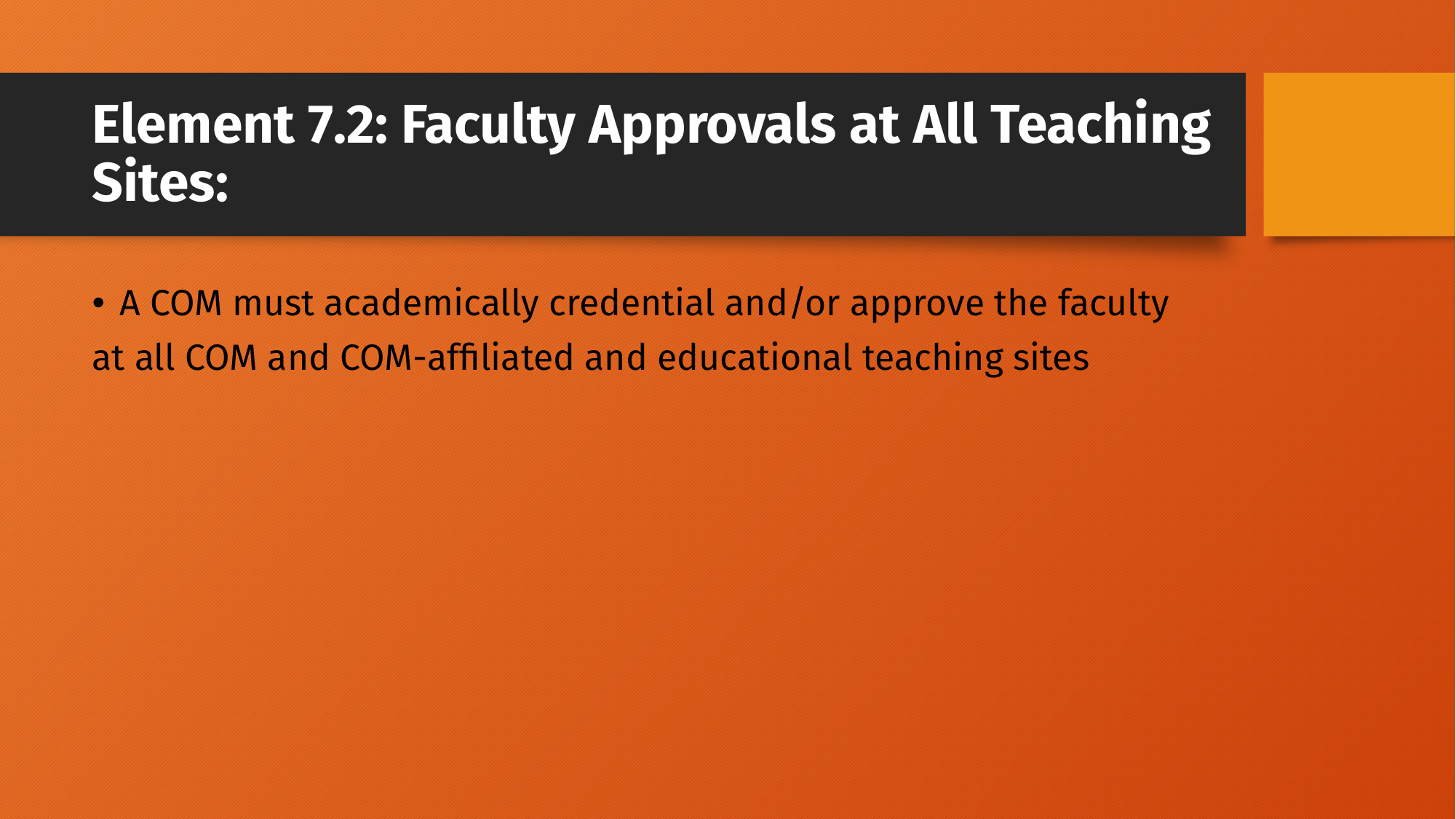

# Element 7.2: Faculty Approvals at All Teaching Sites:
A COM must academically credential and/or approve the faculty
at all COM and COM-affiliated and educational teaching sites